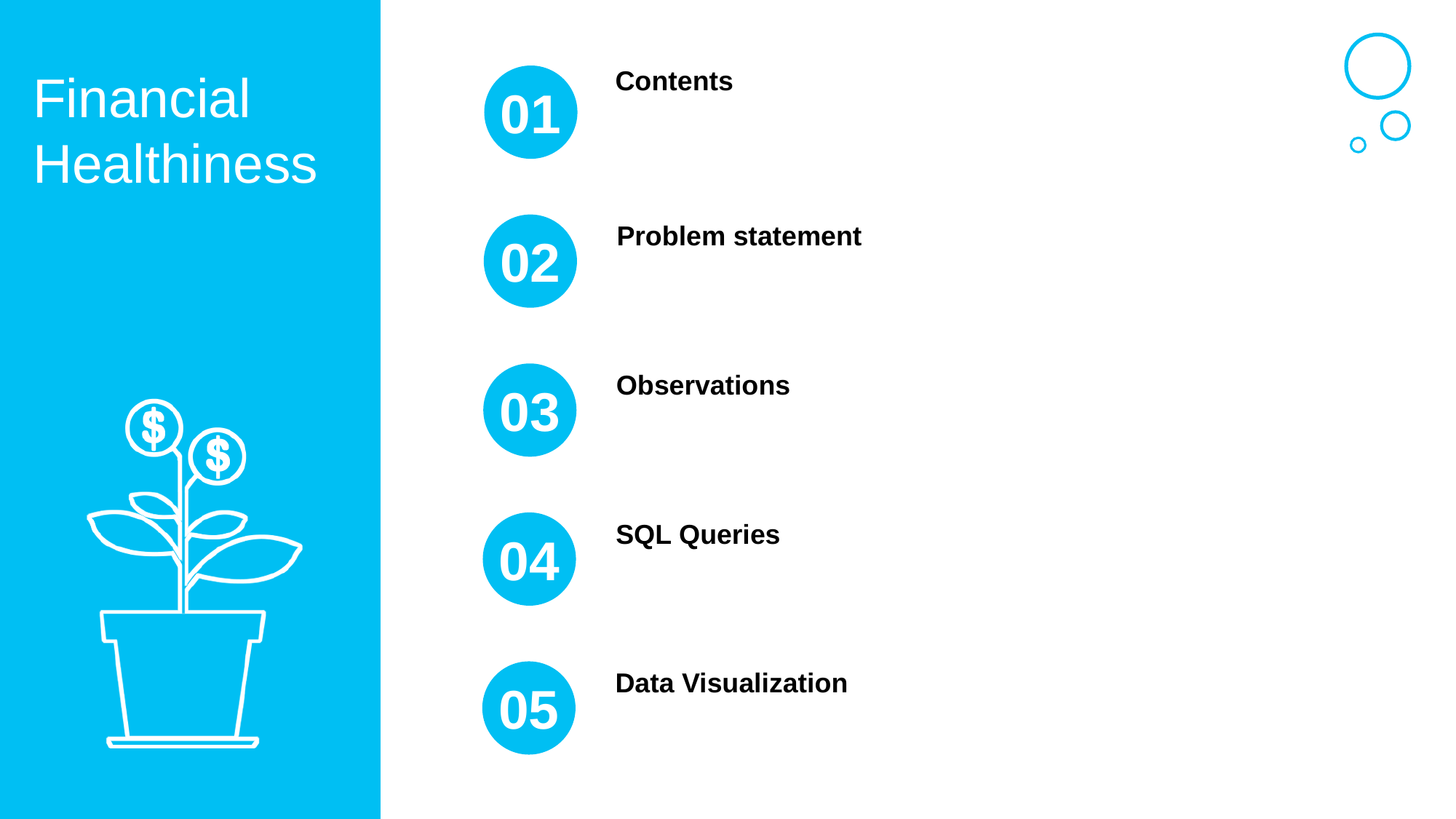

Financial Healthiness
Contents

01
Problem statement

02
Observations

03
SQL Queries

04
Data Visualization

05